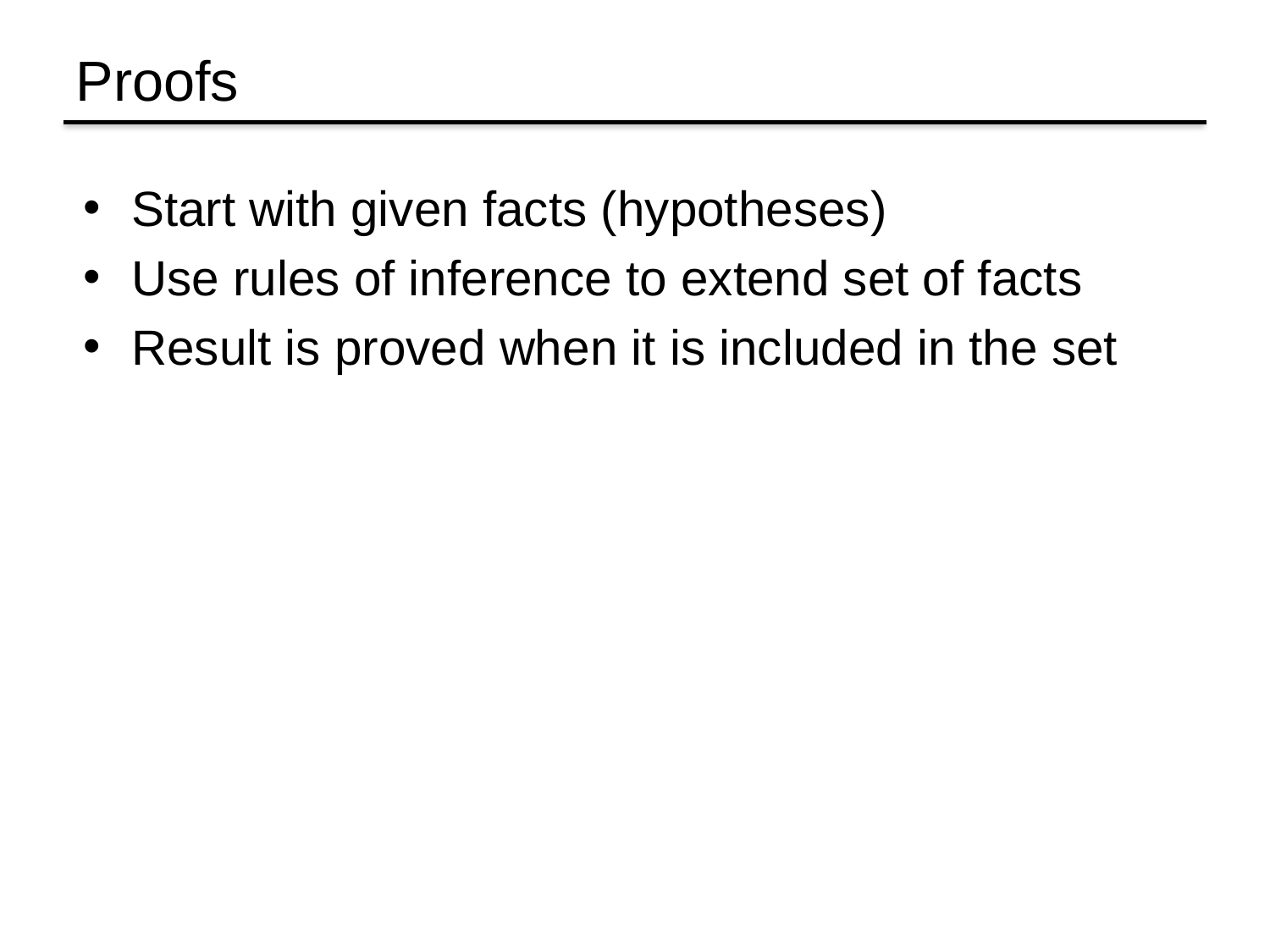

# Proofs
Start with given facts (hypotheses)
Use rules of inference to extend set of facts
Result is proved when it is included in the set